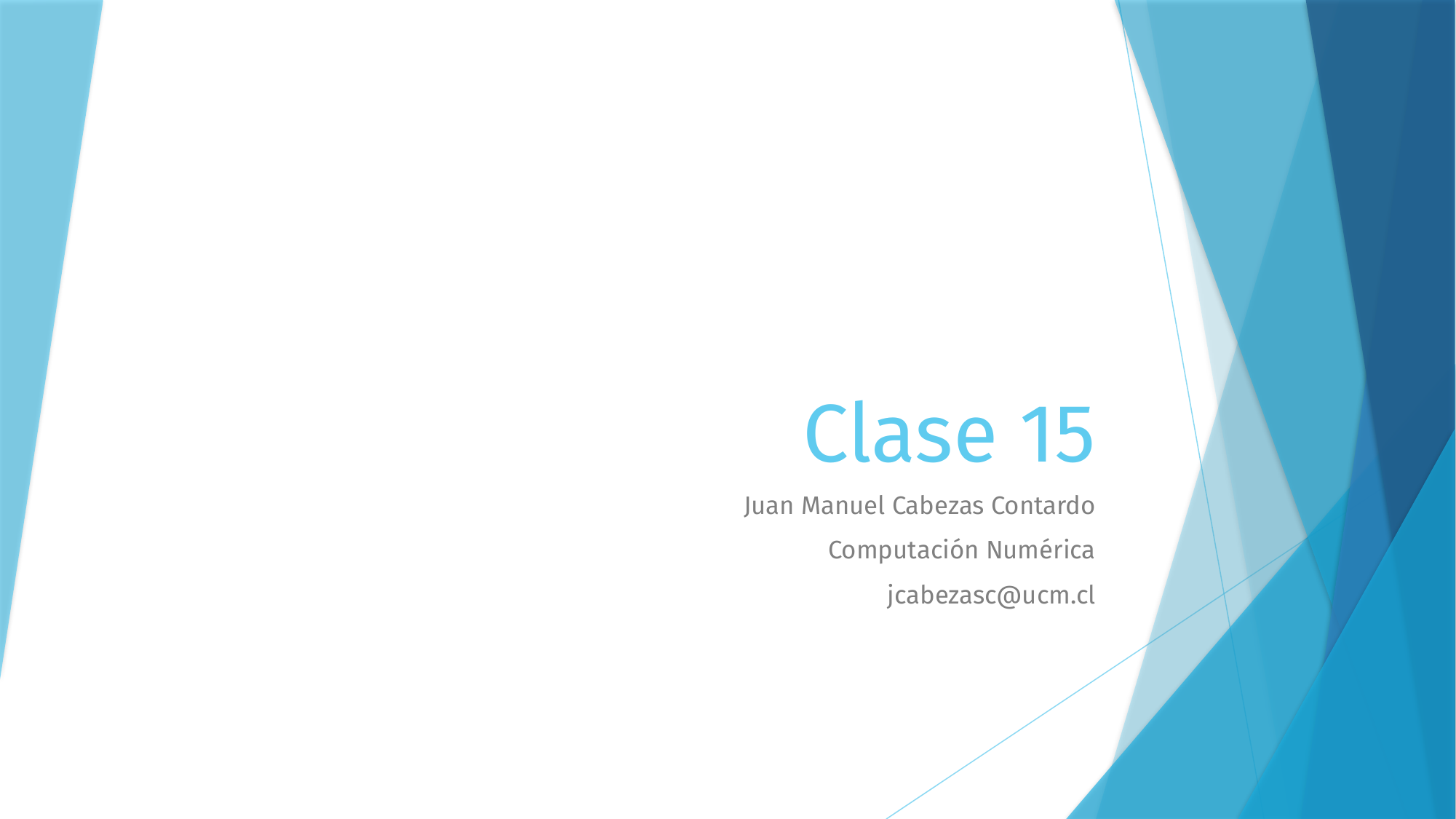

# Clase 15
Juan Manuel Cabezas Contardo
Computación Numérica
jcabezasc@ucm.cl